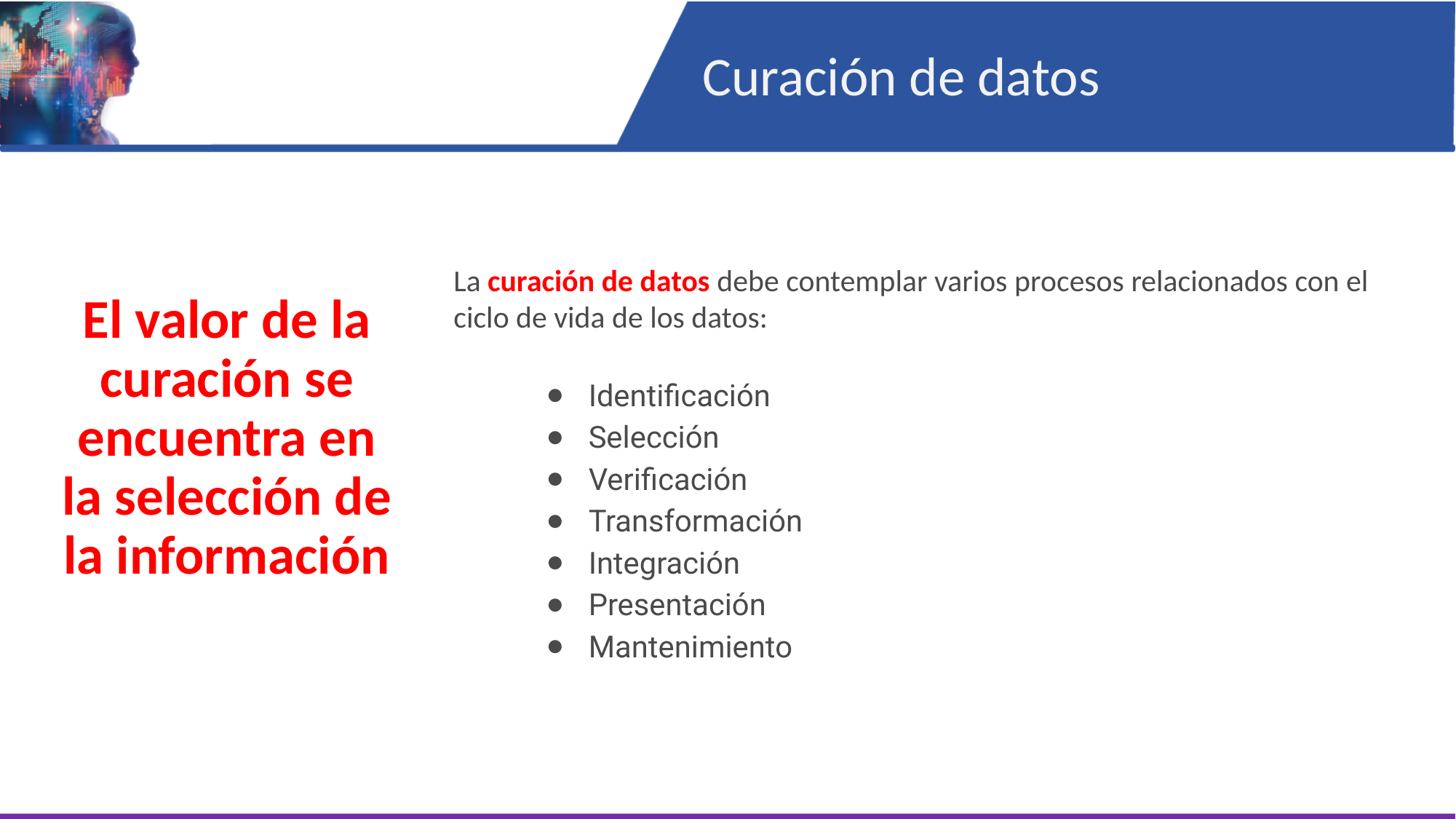

Curación de datos
La curación de datos debe contemplar varios procesos relacionados con el ciclo de vida de los datos:

Identificación
Selección
Verificación
Transformación
Integración
Presentación
Mantenimiento

El valor de la curación se encuentra en la selección de la información